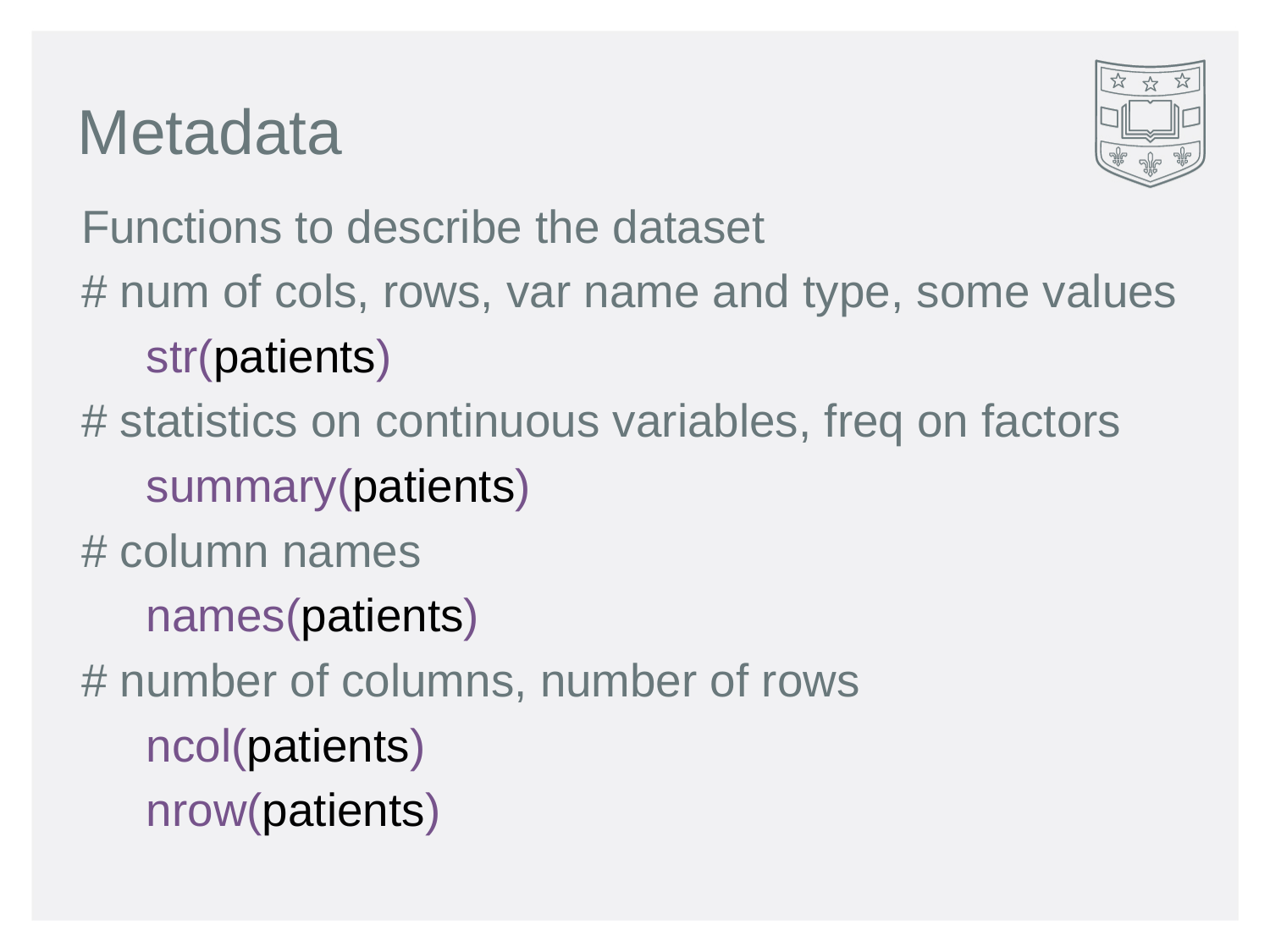

# Metadata
Functions to describe the dataset
# num of cols, rows, var name and type, some values
str(patients)
# statistics on continuous variables, freq on factors
summary(patients)
# column names
names(patients)
# number of columns, number of rows
ncol(patients)
nrow(patients)